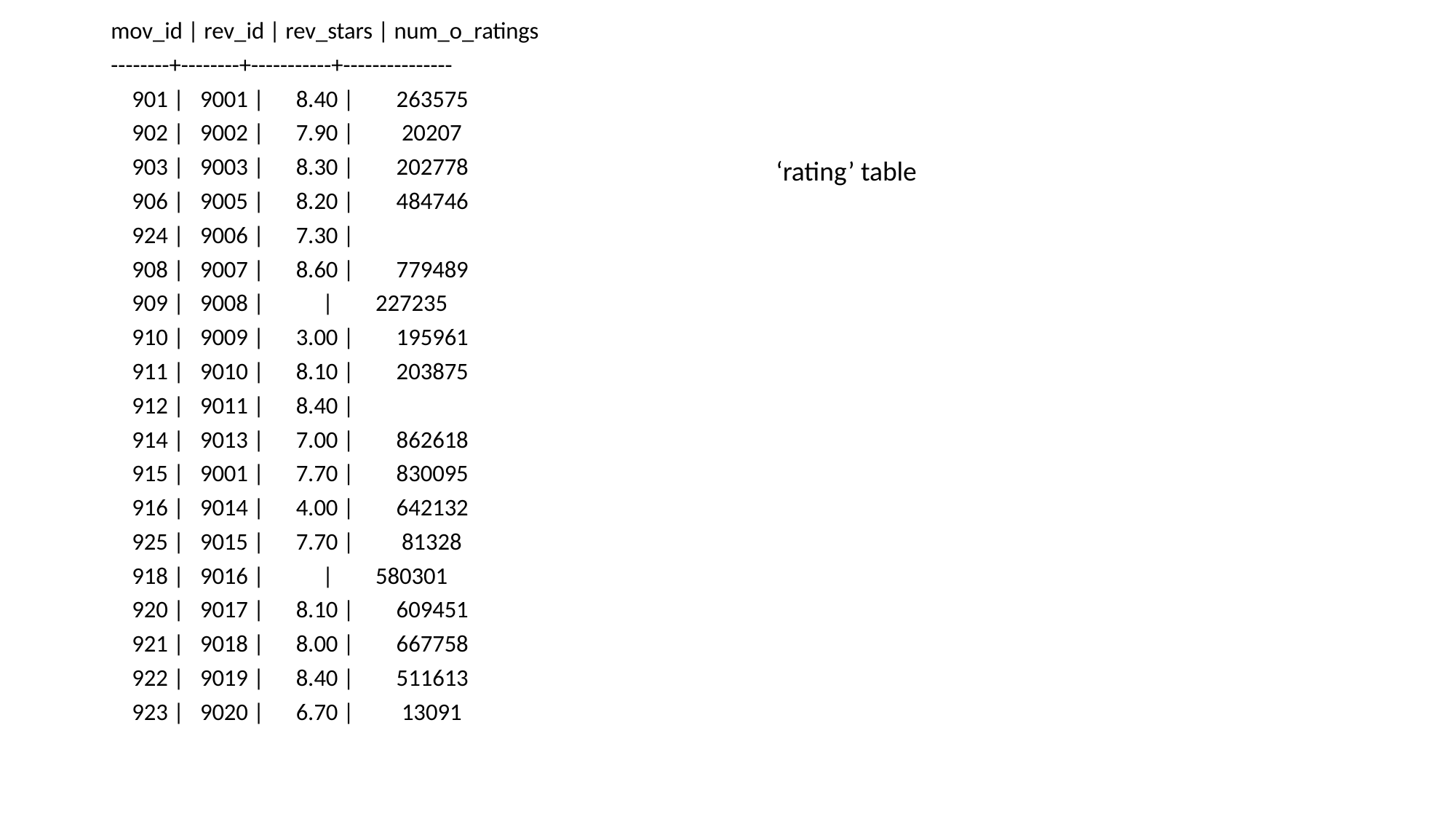

mov_id | rev_id | rev_stars | num_o_ratings
--------+--------+-----------+---------------
    901 |   9001 |      8.40 |        263575
    902 |   9002 |      7.90 |         20207
    903 |   9003 |      8.30 |        202778
    906 |   9005 |      8.20 |        484746
    924 |   9006 |      7.30 |
    908 |   9007 |      8.60 |        779489
    909 |   9008 |           |        227235
    910 |   9009 |      3.00 |        195961
    911 |   9010 |      8.10 |        203875
    912 |   9011 |      8.40 |
    914 |   9013 |      7.00 |        862618
    915 |   9001 |      7.70 |        830095
    916 |   9014 |      4.00 |        642132
    925 |   9015 |      7.70 |         81328
    918 |   9016 |           |        580301
    920 |   9017 |      8.10 |        609451
    921 |   9018 |      8.00 |        667758
    922 |   9019 |      8.40 |        511613
    923 |   9020 |      6.70 |         13091
‘rating’ table